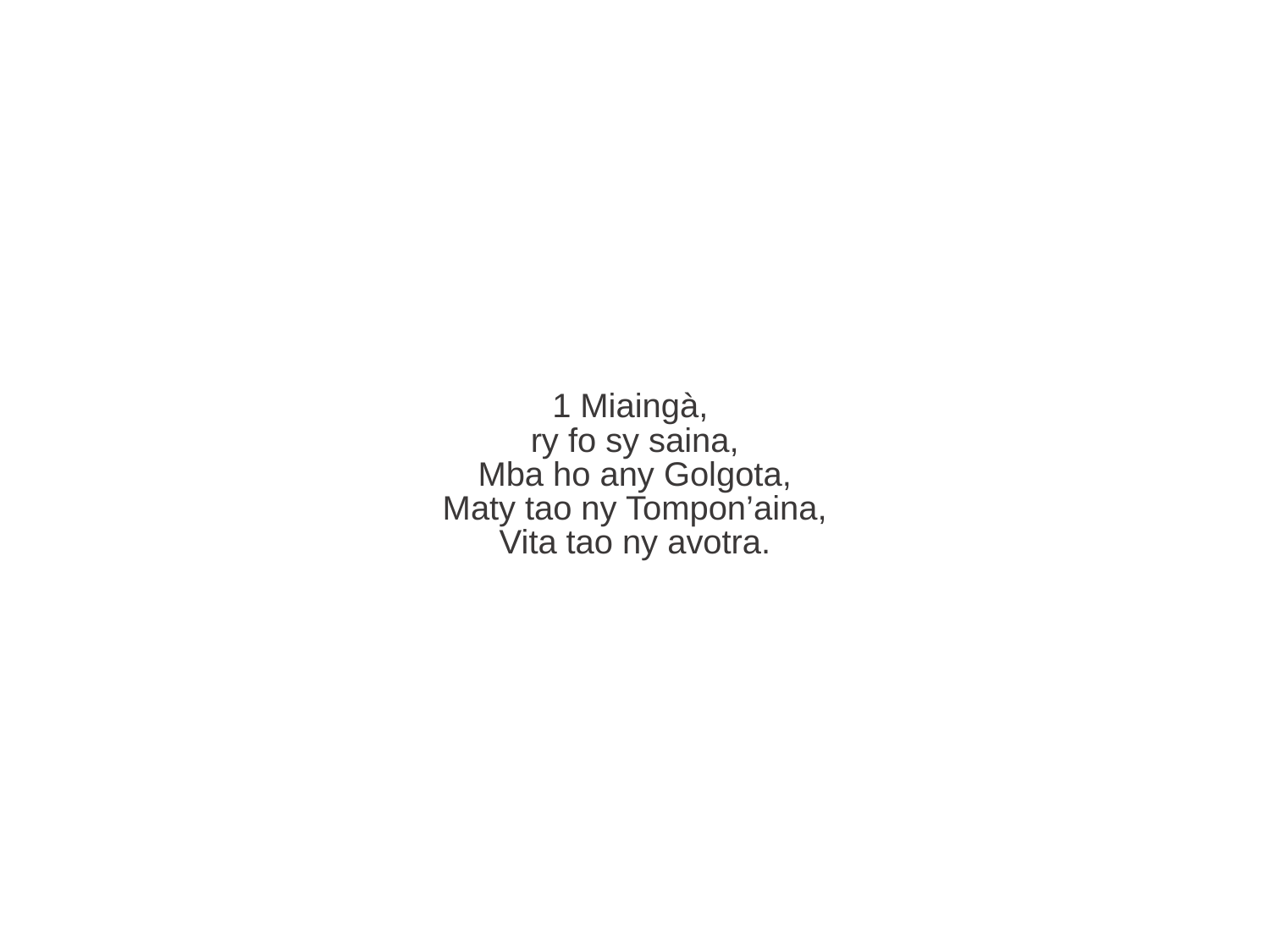

1 Miaingà,
ry fo sy saina,
Mba ho any Golgota,
Maty tao ny Tompon’aina,
Vita tao ny avotra.